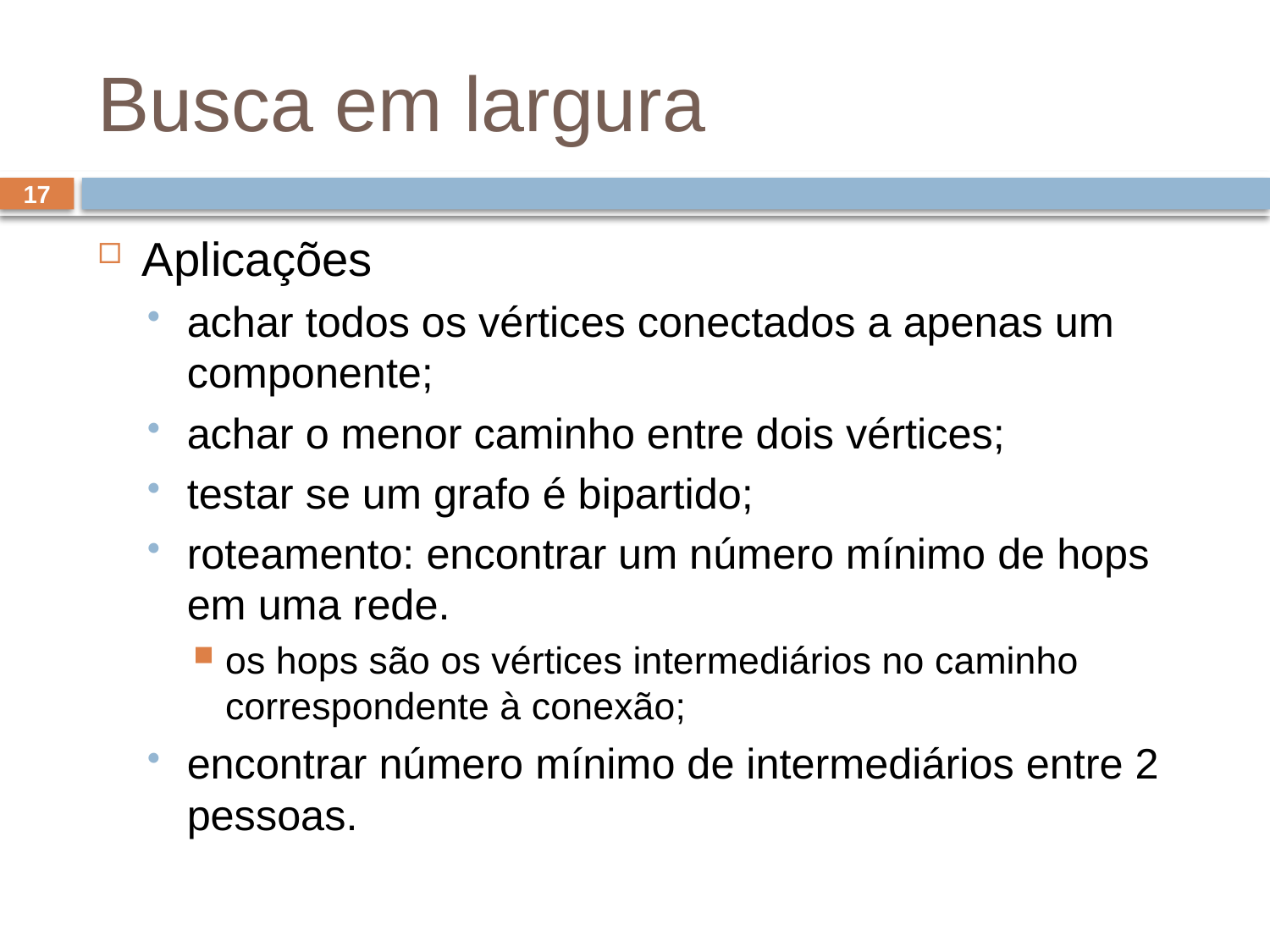

# Busca em largura
17
Aplicações
achar todos os vértices conectados a apenas um componente;
achar o menor caminho entre dois vértices;
testar se um grafo é bipartido;
roteamento: encontrar um número mínimo de hops em uma rede.
os hops são os vértices intermediários no caminho correspondente à conexão;
encontrar número mínimo de intermediários entre 2 pessoas.